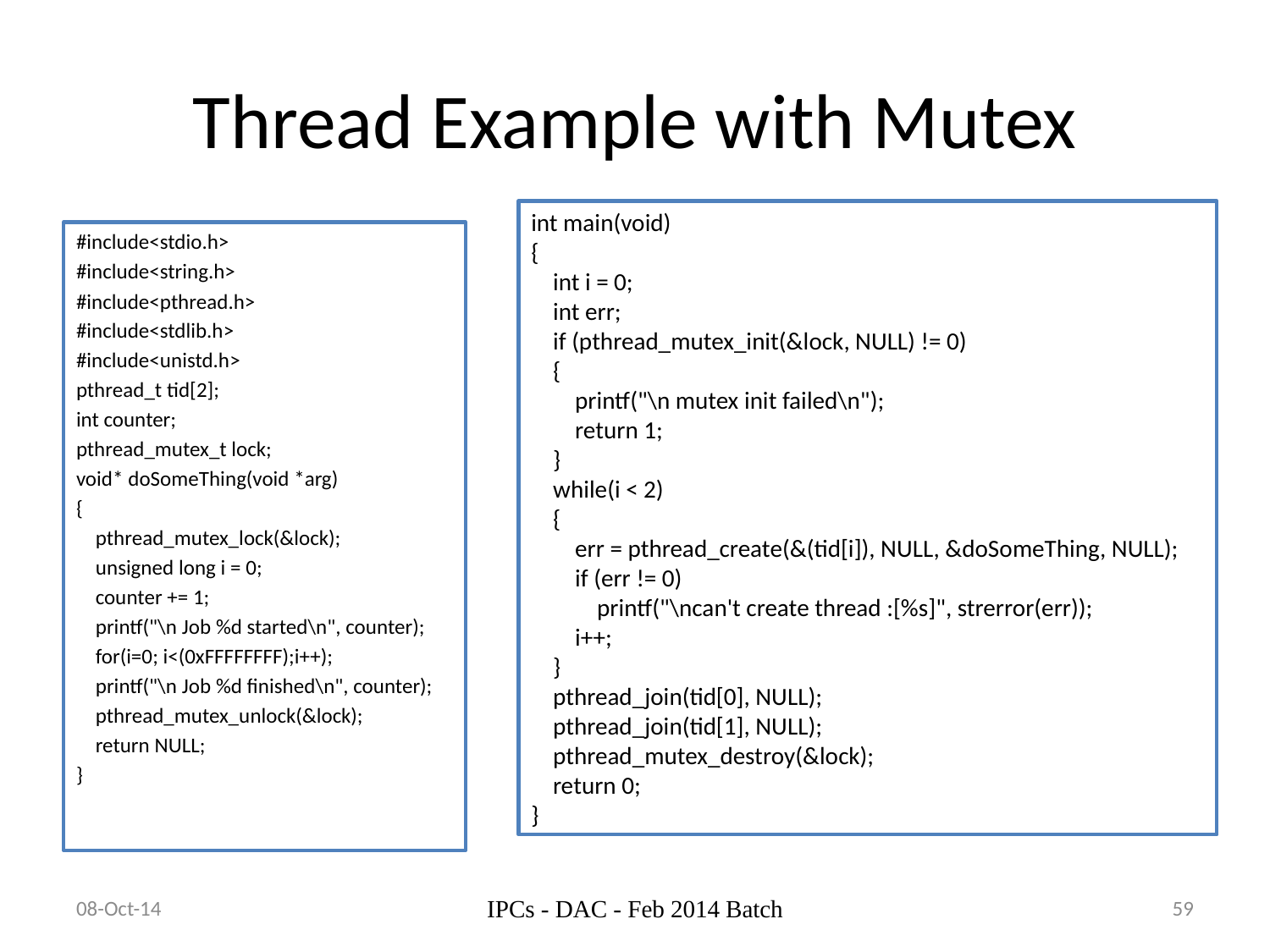

# Thread Example with Mutex
int main(void)
{
    int i = 0;
    int err;
    if (pthread_mutex_init(&lock, NULL) != 0)
    {
        printf("\n mutex init failed\n");
        return 1;
    }
    while(i < 2)
    {
        err = pthread_create(&(tid[i]), NULL, &doSomeThing, NULL);
        if (err != 0)
            printf("\ncan't create thread :[%s]", strerror(err));
        i++;
    }
    pthread_join(tid[0], NULL);
    pthread_join(tid[1], NULL);
    pthread_mutex_destroy(&lock);
    return 0;
}
#include<stdio.h>
#include<string.h>
#include<pthread.h>
#include<stdlib.h>
#include<unistd.h>
pthread_t tid[2];
int counter;
pthread_mutex_t lock;
void* doSomeThing(void *arg)
{
    pthread_mutex_lock(&lock);
    unsigned long i = 0;
    counter += 1;
    printf("\n Job %d started\n", counter);
    for(i=0; i<(0xFFFFFFFF);i++);
    printf("\n Job %d finished\n", counter);
    pthread_mutex_unlock(&lock);
    return NULL;
}

08-Oct-14
IPCs - DAC - Feb 2014 Batch
59